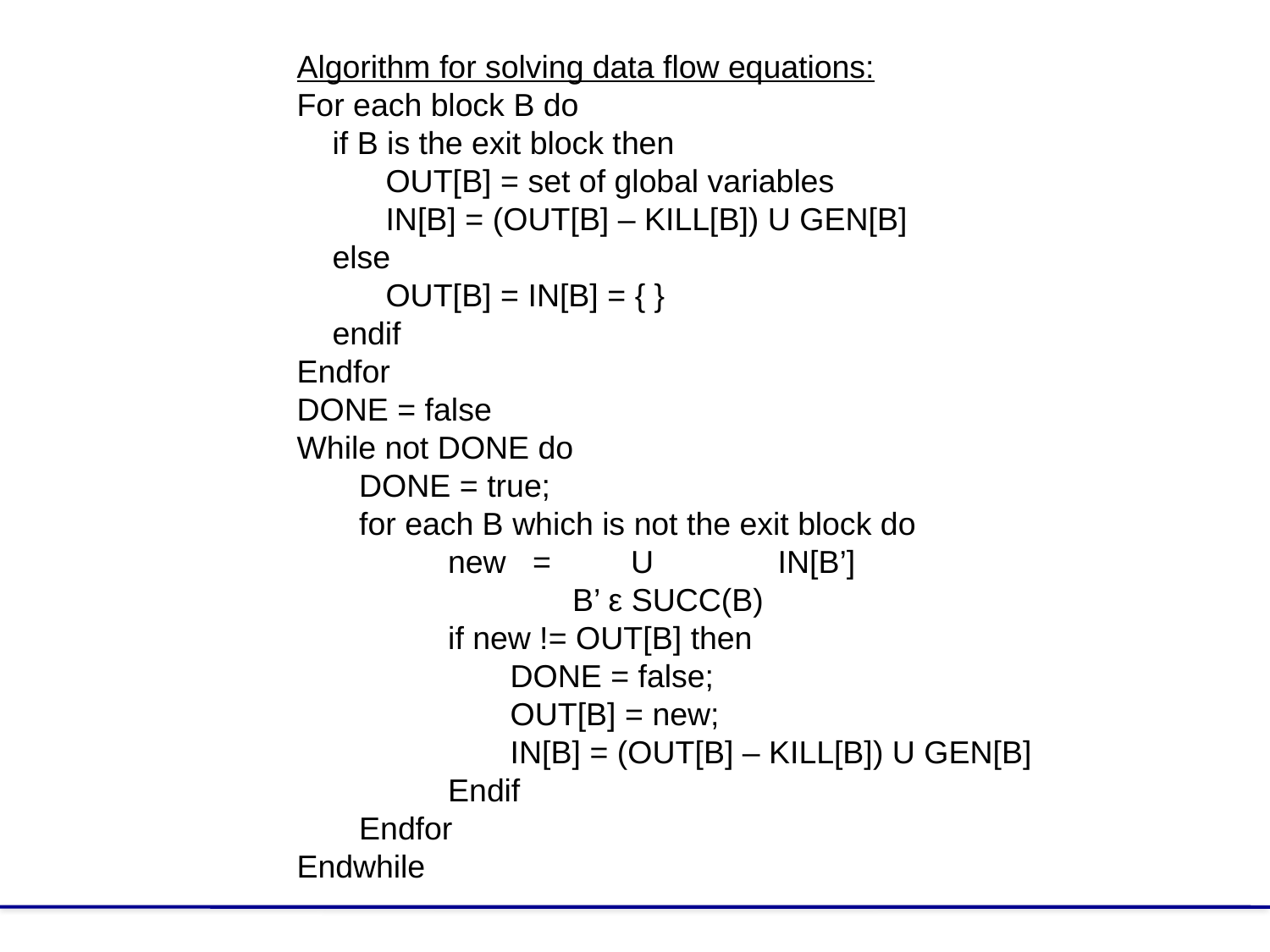

Algorithm for solving data flow equations:
For each block B do
    if B is the exit block then
          OUT[B] = set of global variables
          IN[B] = (OUT[B] – KILL[B]) U GEN[B]
    else
          OUT[B] = IN[B] = { }
    endif
Endfor
DONE = false
While not DONE do
       DONE = true;
       for each B which is not the exit block do
                 new   =         U              IN[B’]
                               B’ ε SUCC(B)
                 if new != OUT[B] then
                        DONE = false;
                        OUT[B] = new;
                        IN[B] = (OUT[B] – KILL[B]) U GEN[B]
                 Endif
       Endfor
Endwhile